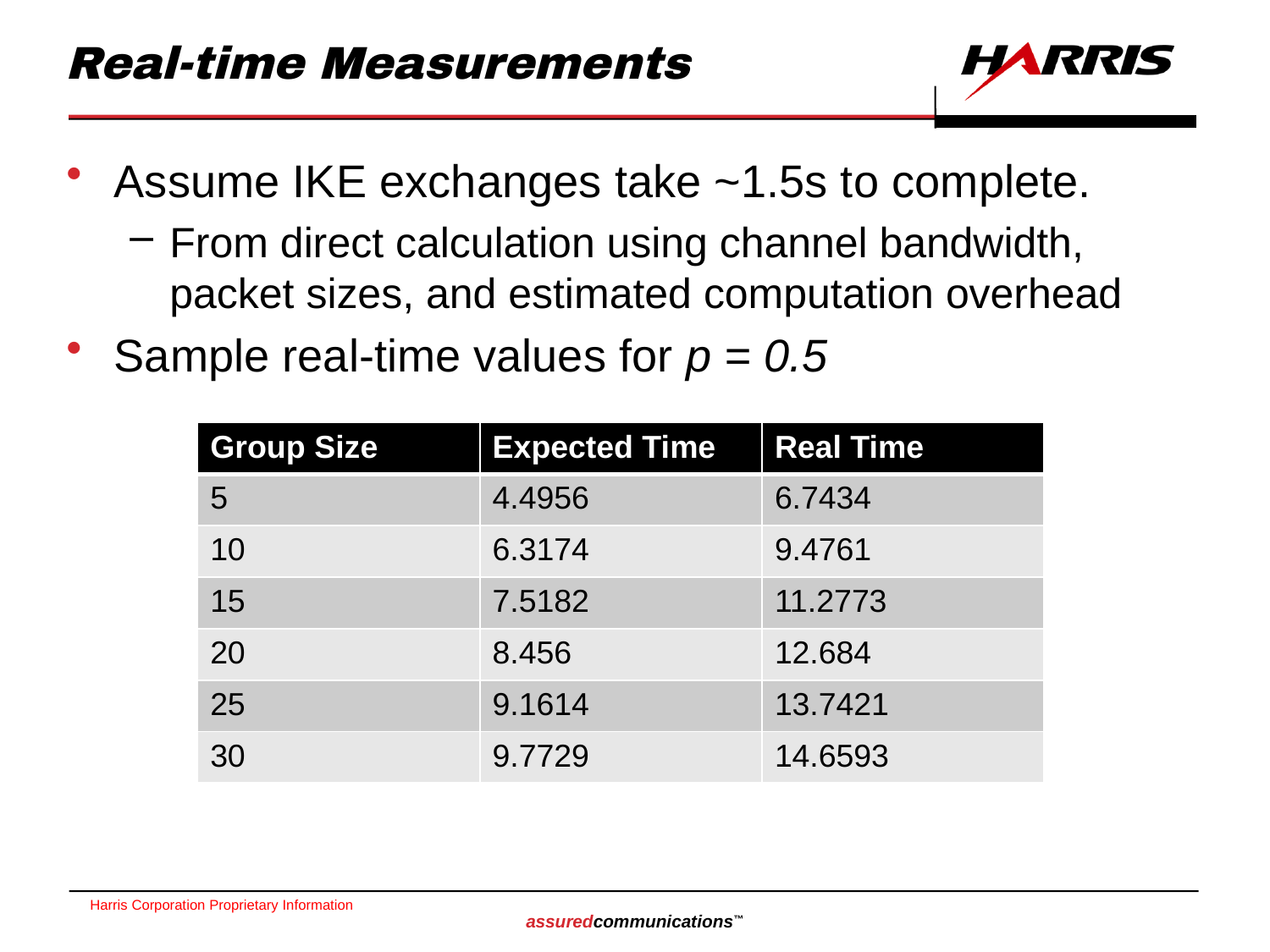

# Real-time Measurements
Assume IKE exchanges take ~1.5s to complete.
From direct calculation using channel bandwidth, packet sizes, and estimated computation overhead
Sample real-time values for p = 0.5

| Group Size | Expected Time | Real Time |
| --- | --- | --- |
| 5 | 4.4956 | 6.7434 |
| 10 | 6.3174 | 9.4761 |
| 15 | 7.5182 | 11.2773 |
| 20 | 8.456 | 12.684 |
| 25 | 9.1614 | 13.7421 |
| 30 | 9.7729 | 14.6593 |